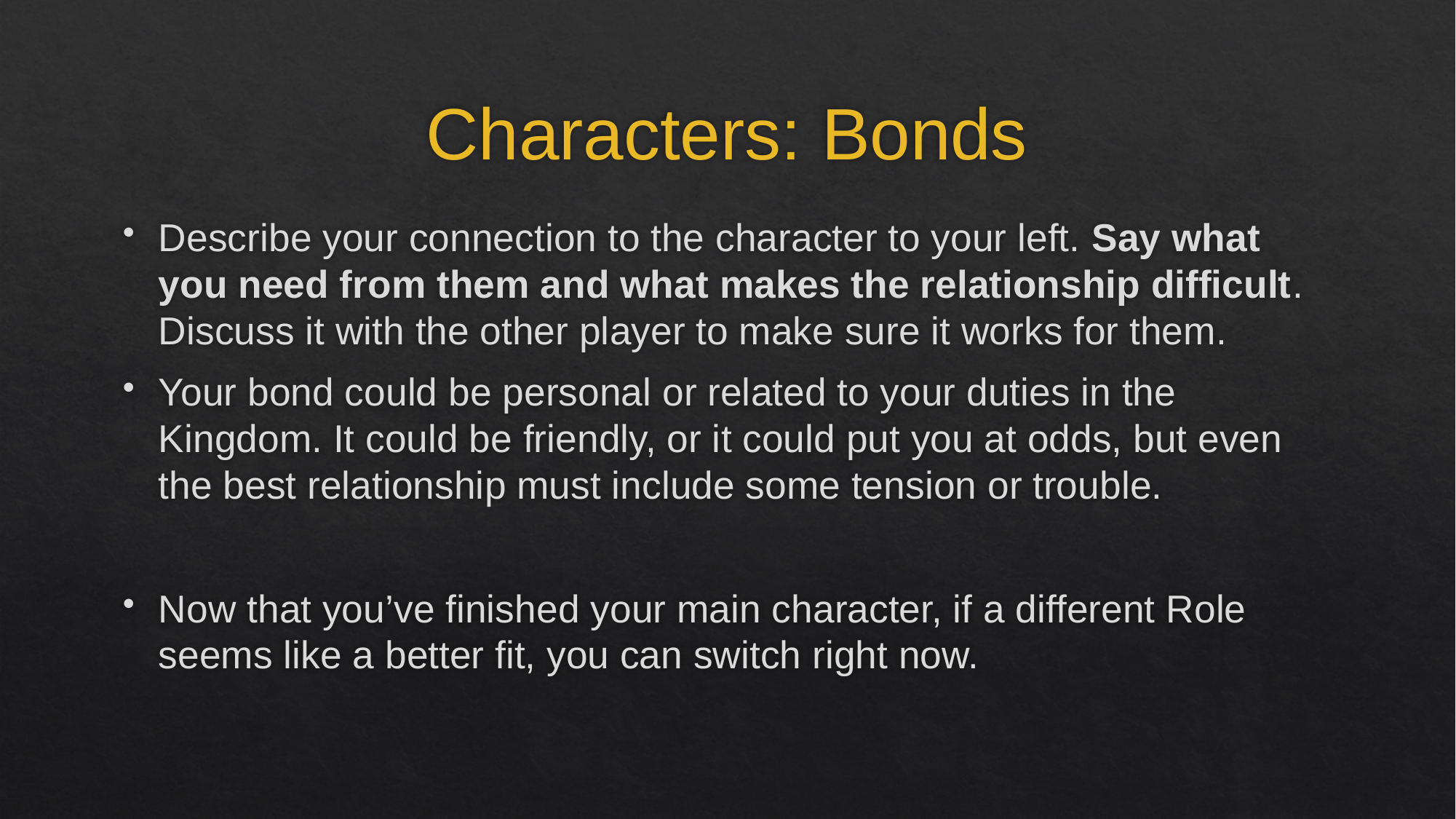

# Characters: Bonds
Describe your connection to the character to your left. Say what you need from them and what makes the relationship difficult. Discuss it with the other player to make sure it works for them.
Your bond could be personal or related to your duties in the Kingdom. It could be friendly, or it could put you at odds, but even the best relationship must include some tension or trouble.

Now that you’ve finished your main character, if a different Role seems like a better fit, you can switch right now.